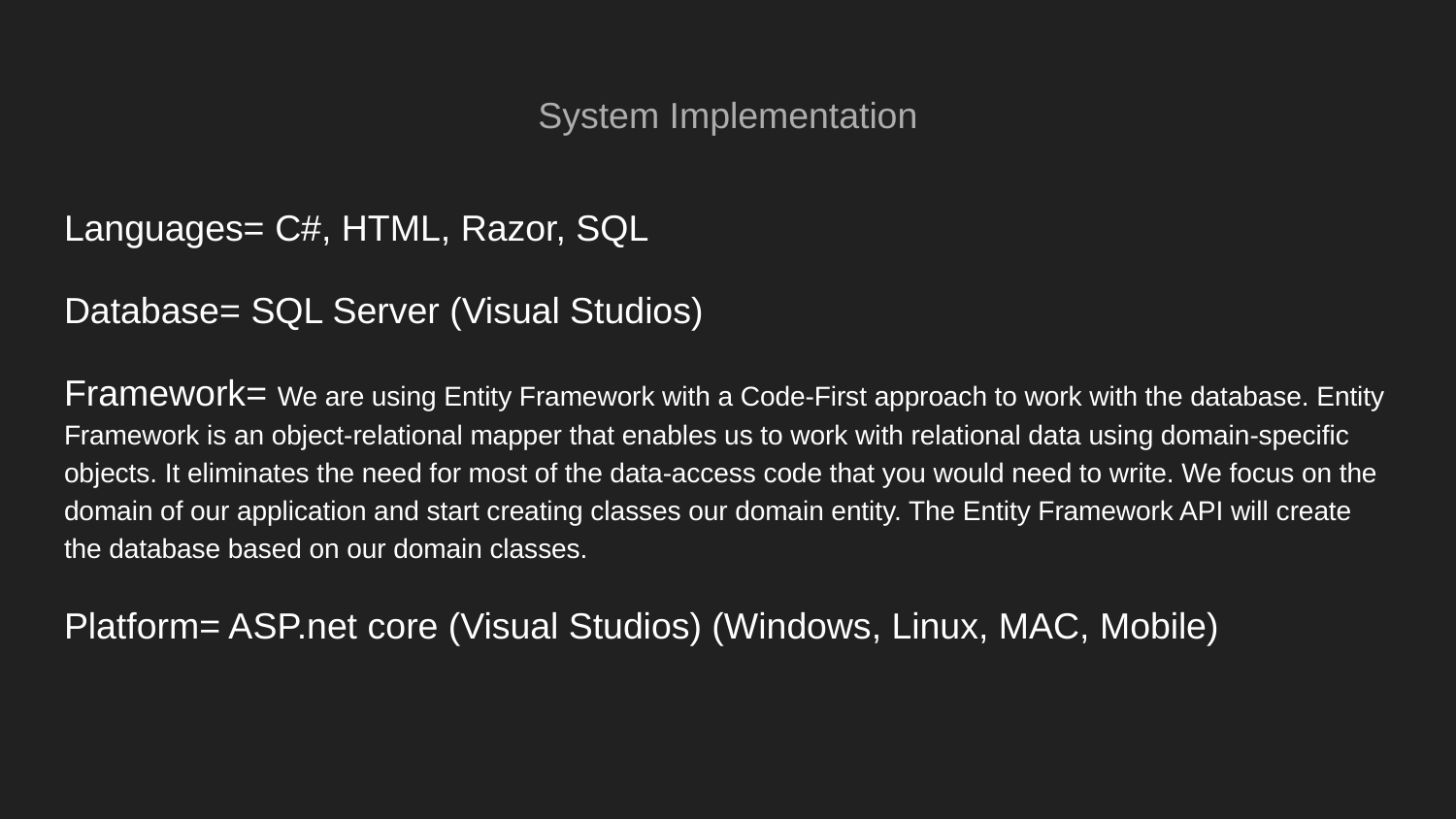

# System Implementation
Languages= C#, HTML, Razor, SQL
Database= SQL Server (Visual Studios)
Framework= We are using Entity Framework with a Code-First approach to work with the database. Entity Framework is an object-relational mapper that enables us to work with relational data using domain-specific objects. It eliminates the need for most of the data-access code that you would need to write. We focus on the domain of our application and start creating classes our domain entity. The Entity Framework API will create the database based on our domain classes.
Platform= ASP.net core (Visual Studios) (Windows, Linux, MAC, Mobile)